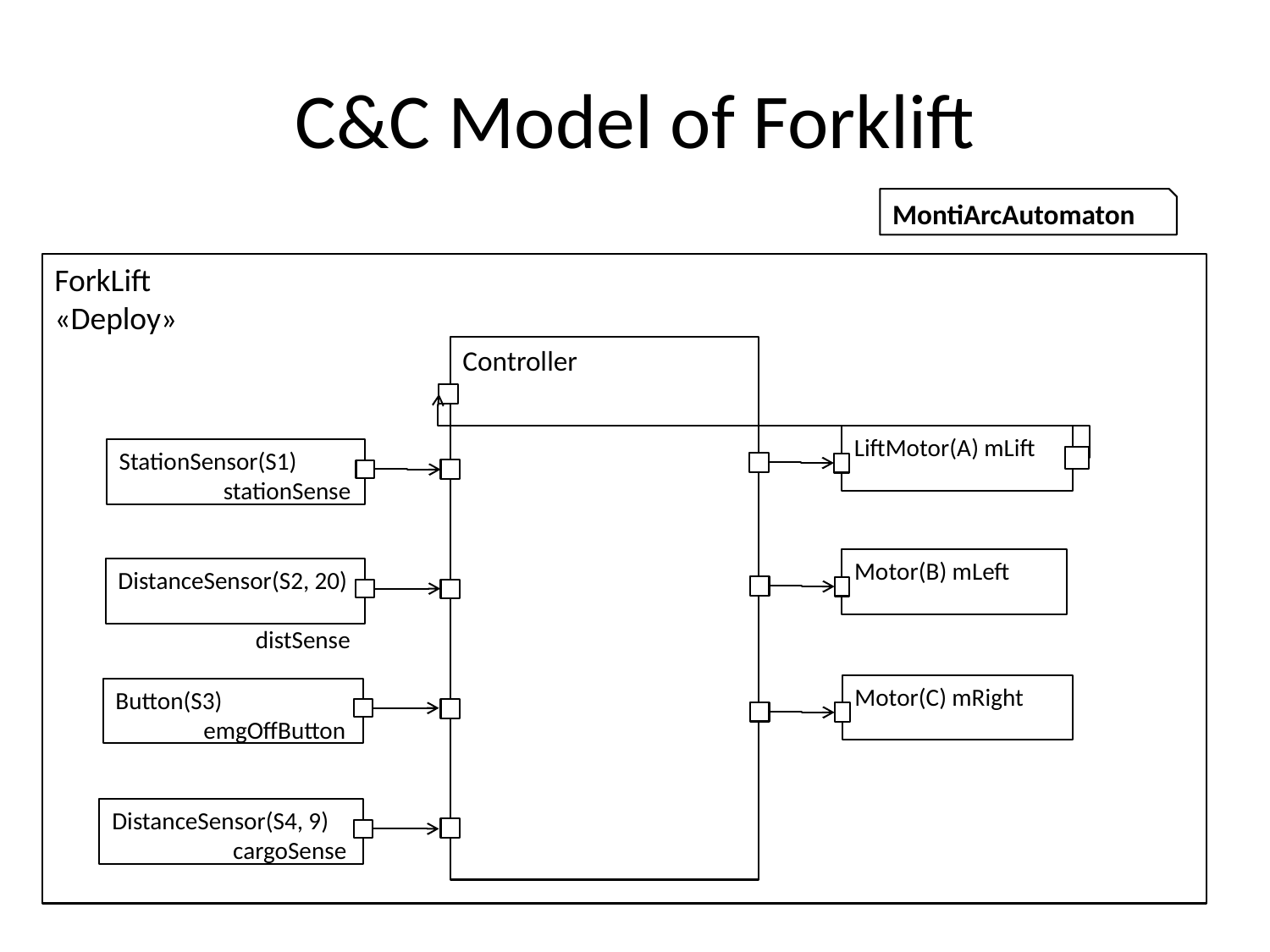

# C&C Model of Forklift
MontiArcAutomaton
ForkLift
«Deploy»
Controller

LiftMotor(A) mLift

StationSensor(S1)
                   stationSense

Motor(B) mLeft

DistanceSensor(S2, 20)
                         distSense

Motor(C) mRight

Button(S3)
                emgOffButton

DistanceSensor(S4, 9)
                      cargoSense